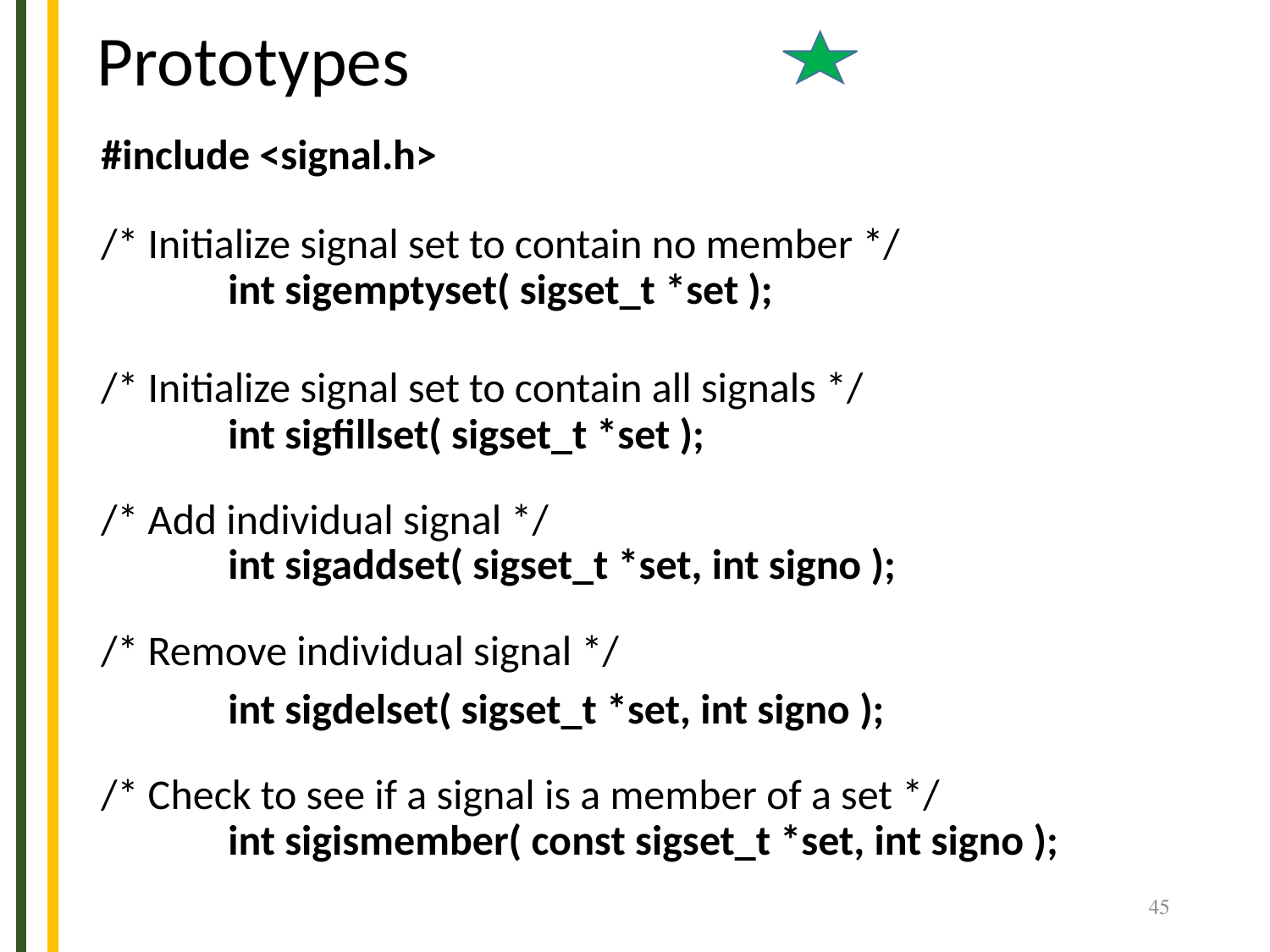

# Prototypes

#include <signal.h>
/* Initialize signal set to contain no member */
	int sigemptyset( sigset_t *set );

/* Initialize signal set to contain all signals */
	int sigfillset( sigset_t *set );
/* Add individual signal */
	int sigaddset( sigset_t *set, int signo );
/* Remove individual signal */
	int sigdelset( sigset_t *set, int signo );
/* Check to see if a signal is a member of a set */
	int sigismember( const sigset_t *set, int signo );
45